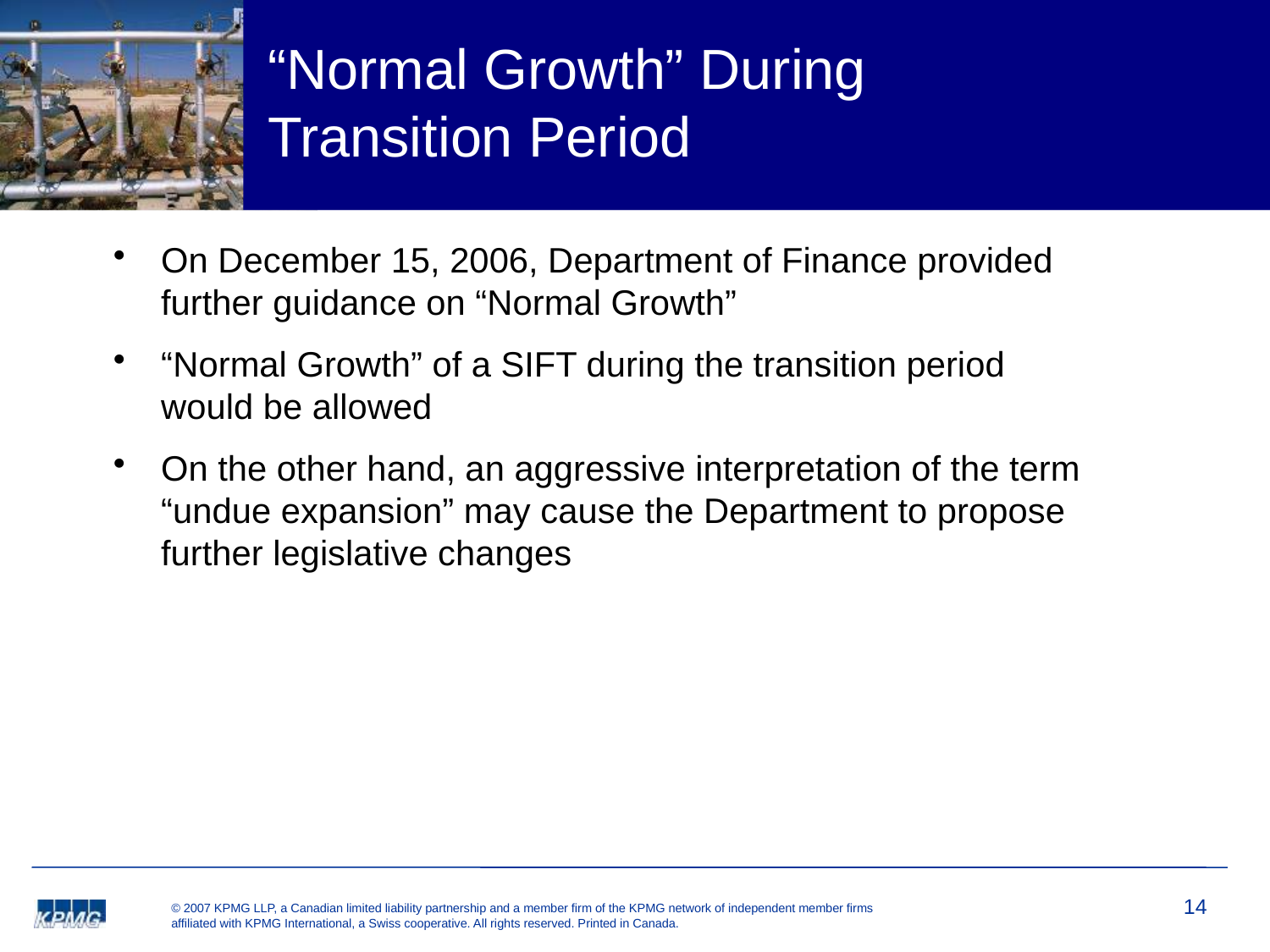

# “Normal Growth” During Transition Period
On December 15, 2006, Department of Finance provided
further guidance on “Normal Growth”
“Normal Growth” of a SIFT during the transition period
would be allowed
On the other hand, an aggressive interpretation of the term “undue expansion” may cause the Department to propose further legislative changes